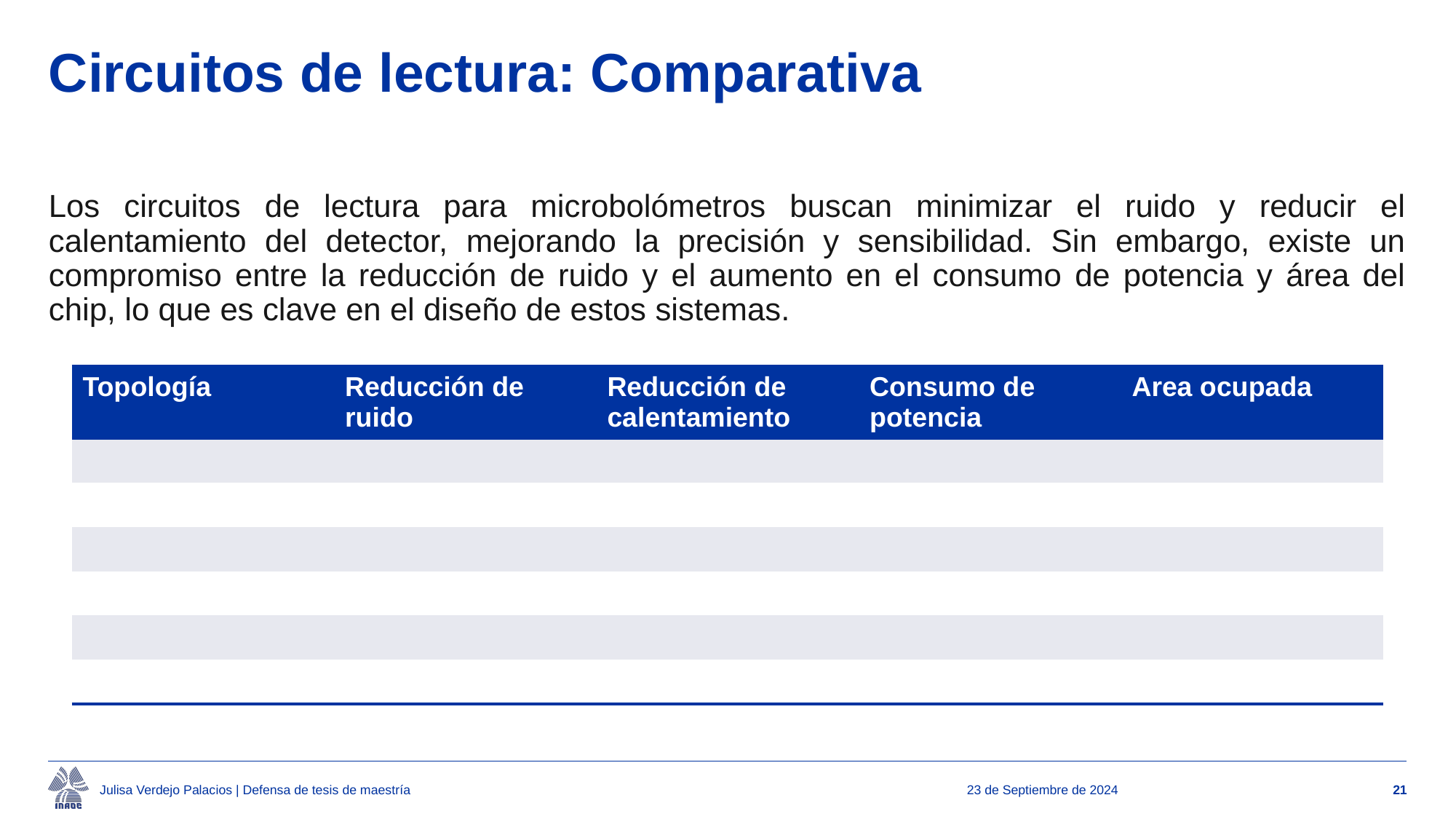

# Circuitos de lectura: Comparativa
Los circuitos de lectura para microbolómetros buscan minimizar el ruido y reducir el calentamiento del detector, mejorando la precisión y sensibilidad. Sin embargo, existe un compromiso entre la reducción de ruido y el aumento en el consumo de potencia y área del chip, lo que es clave en el diseño de estos sistemas.
| Topología | Reducción de ruido | Reducción de calentamiento | Consumo de potencia | Area ocupada |
| --- | --- | --- | --- | --- |
|  |  |  |  |  |
|  |  |  |  |  |
|  |  |  |  |  |
|  |  |  |  |  |
|  |  |  |  |  |
|  |  |  |  |  |
Julisa Verdejo Palacios | Defensa de tesis de maestría
23 de Septiembre de 2024
21